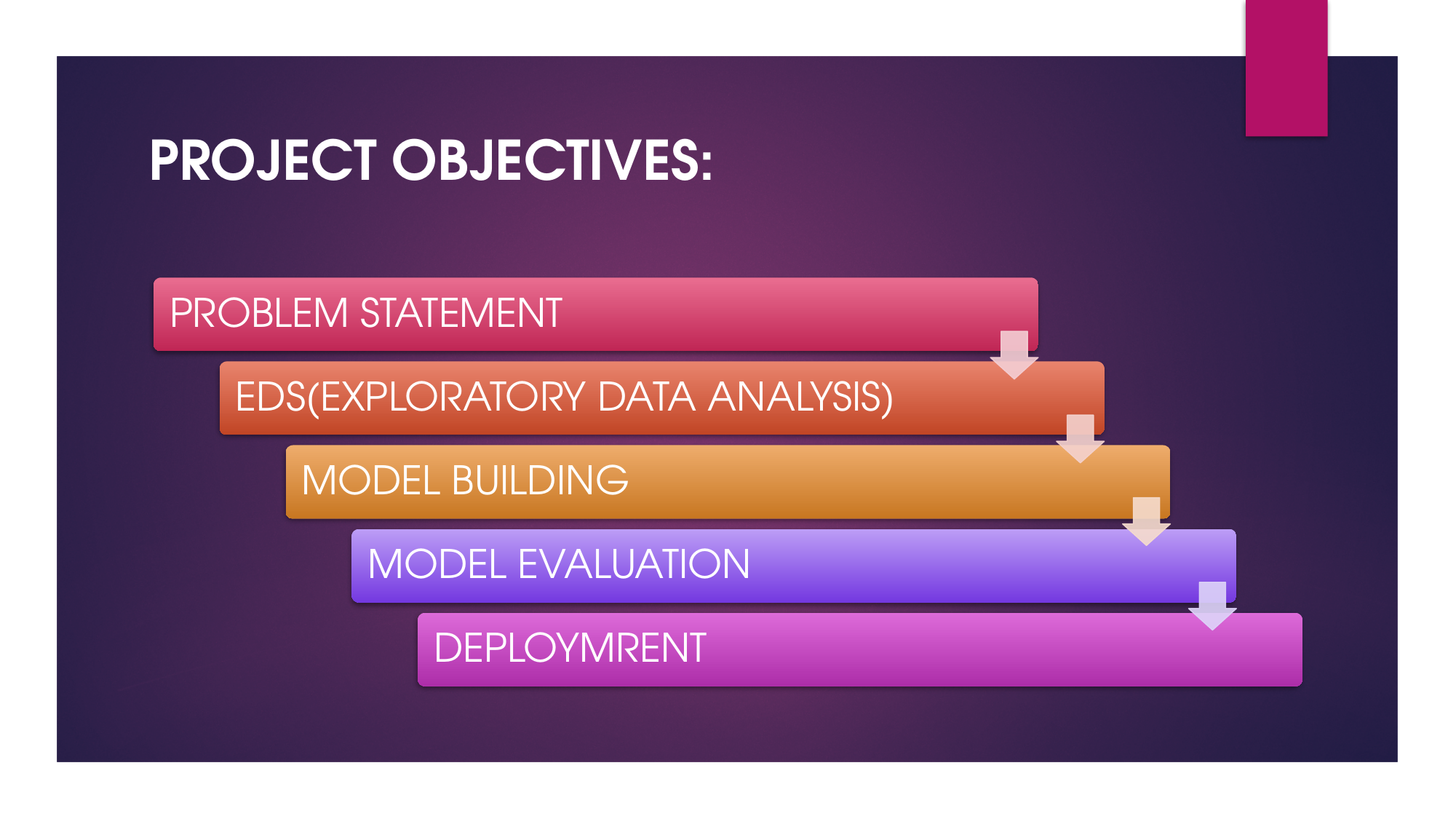

# PROJECT OBJECTIVES:
PROBLEM STATEMENT
EDS(EXPLORATORY DATA ANALYSIS)
MODEL BUILDING
MODEL EVALUATION
DEPLOYMRENT